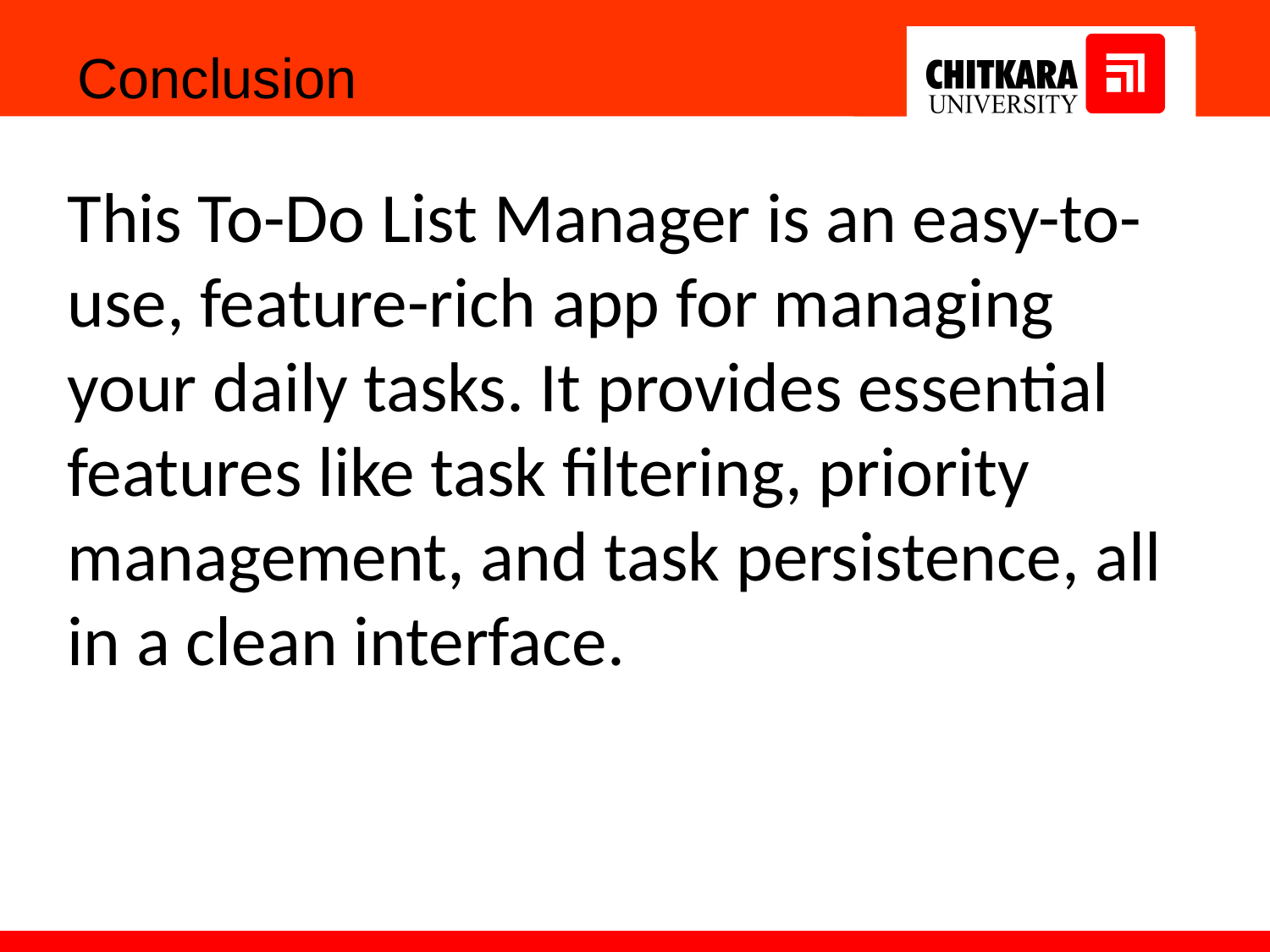

Conclusion
This To-Do List Manager is an easy-to-use, feature-rich app for managing your daily tasks. It provides essential features like task filtering, priority management, and task persistence, all in a clean interface.